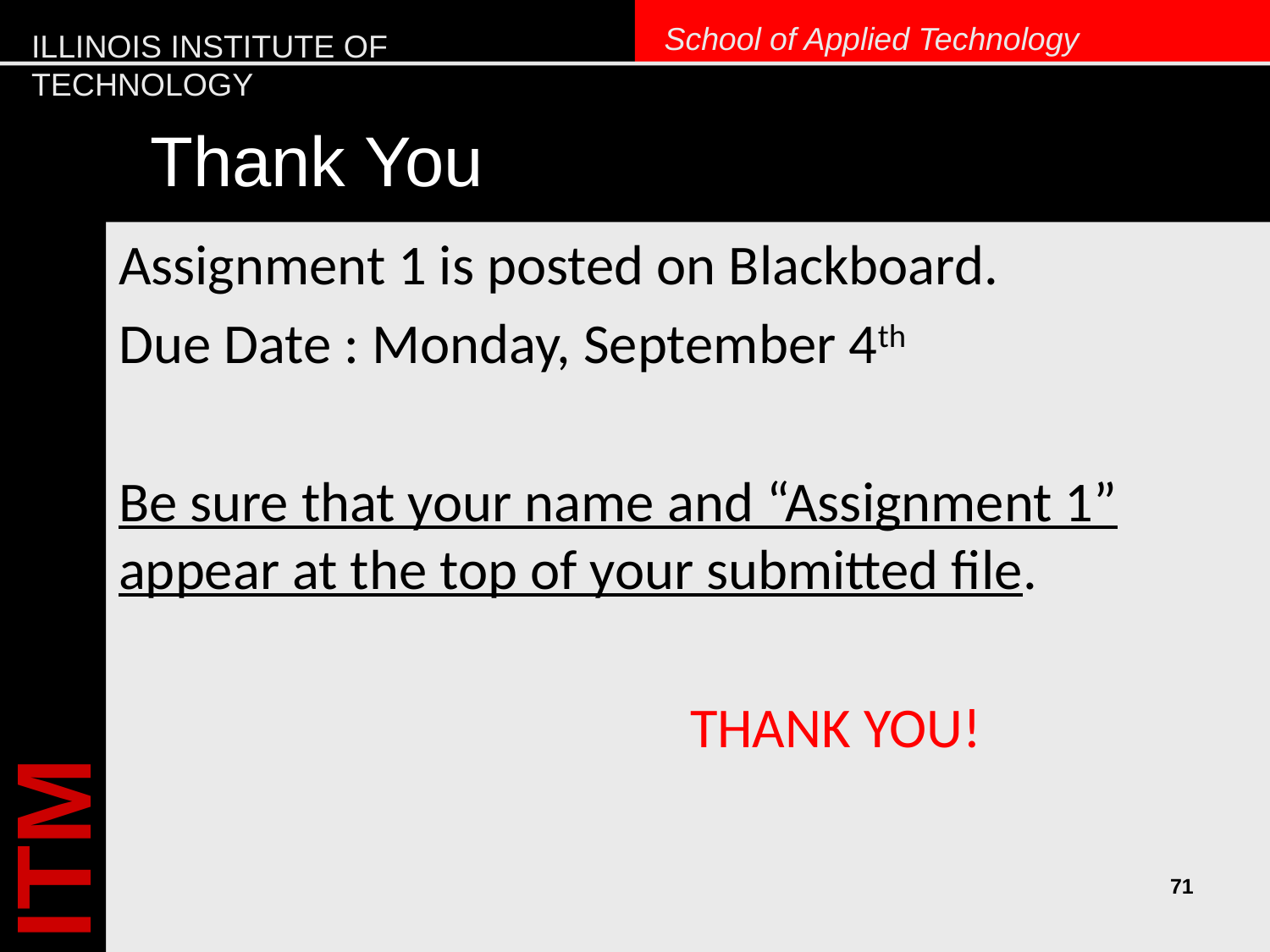

# Thank You
Assignment 1 is posted on Blackboard.
Due Date : Monday, September 4th

Be sure that your name and “Assignment 1” appear at the top of your submitted file.

				     THANK YOU!
71